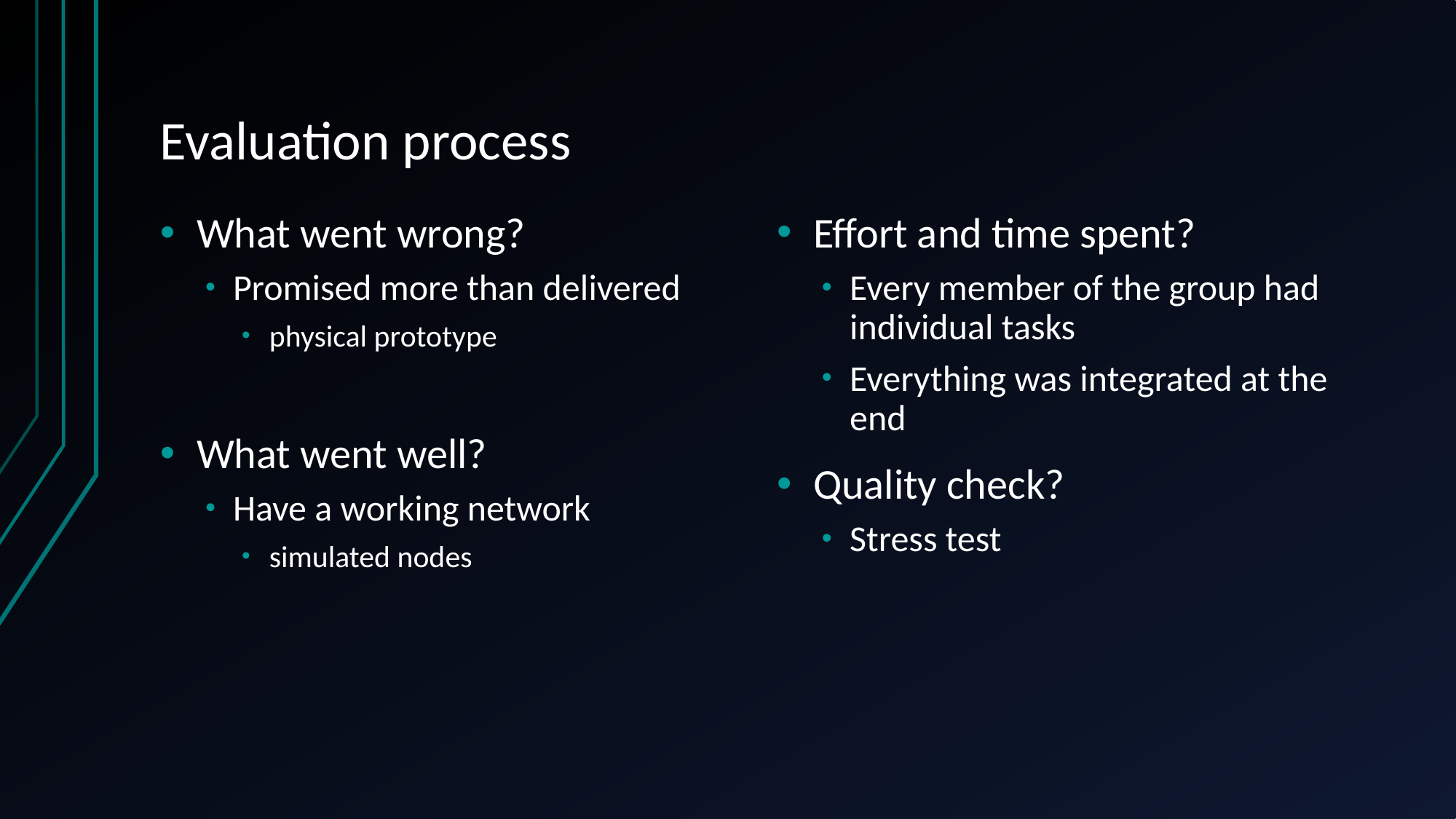

# Evaluation process
What went wrong?
Promised more than delivered
physical prototype

What went well?
Have a working network
simulated nodes

Effort and time spent?
Every member of the group had individual tasks
Everything was integrated at the end
Quality check?
Stress test